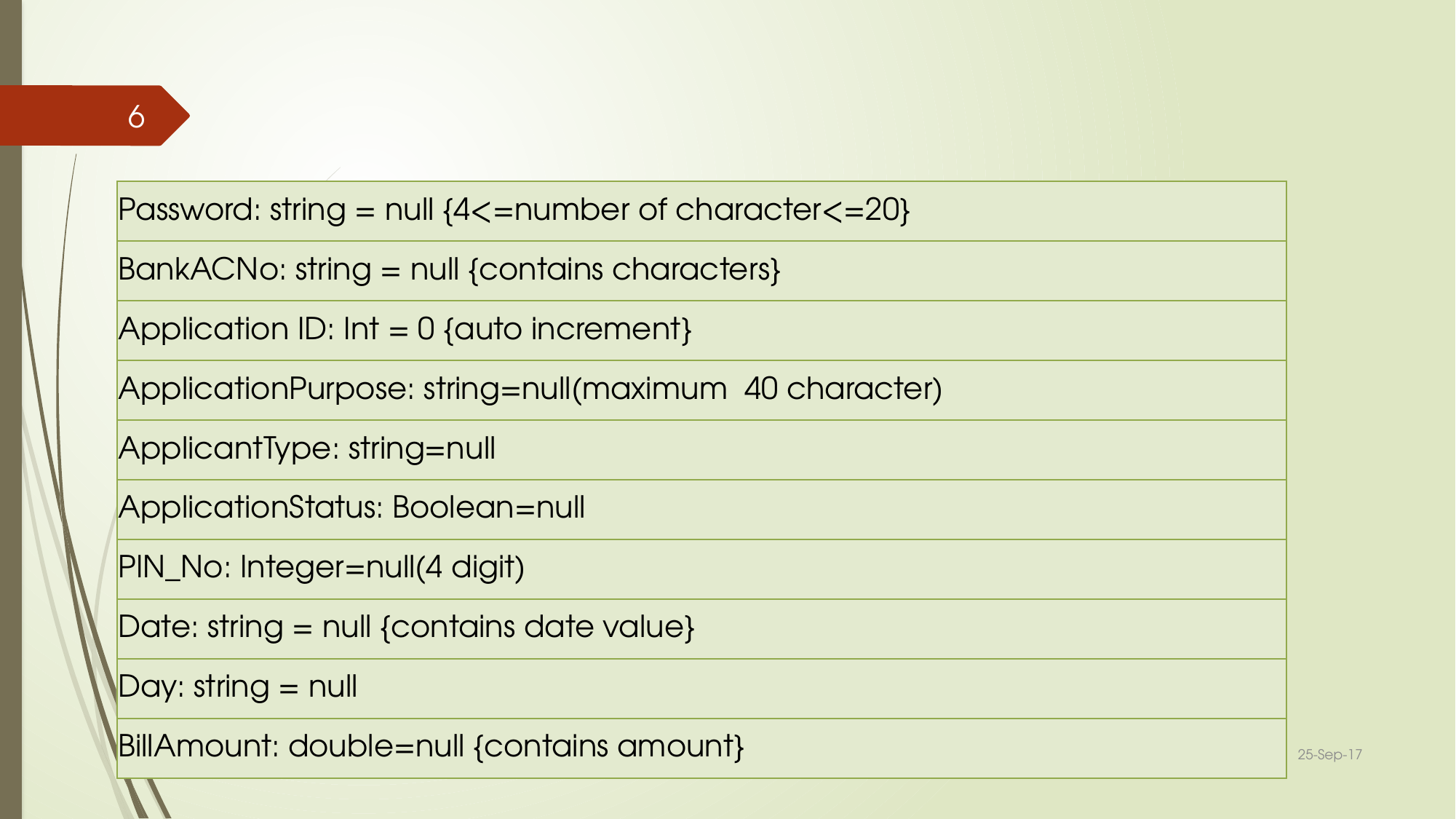

6
| Password: string = null {4<=number of character<=20} |
| --- |
| BankACNo: string = null {contains characters} |
| Application ID: Int = 0 {auto increment} |
| ApplicationPurpose: string=null(maximum 40 character) |
| ApplicantType: string=null |
| ApplicationStatus: Boolean=null |
| PIN\_No: Integer=null(4 digit) |
| Date: string = null {contains date value} |
| Day: string = null |
| BillAmount: double=null {contains amount} |
25-Sep-17